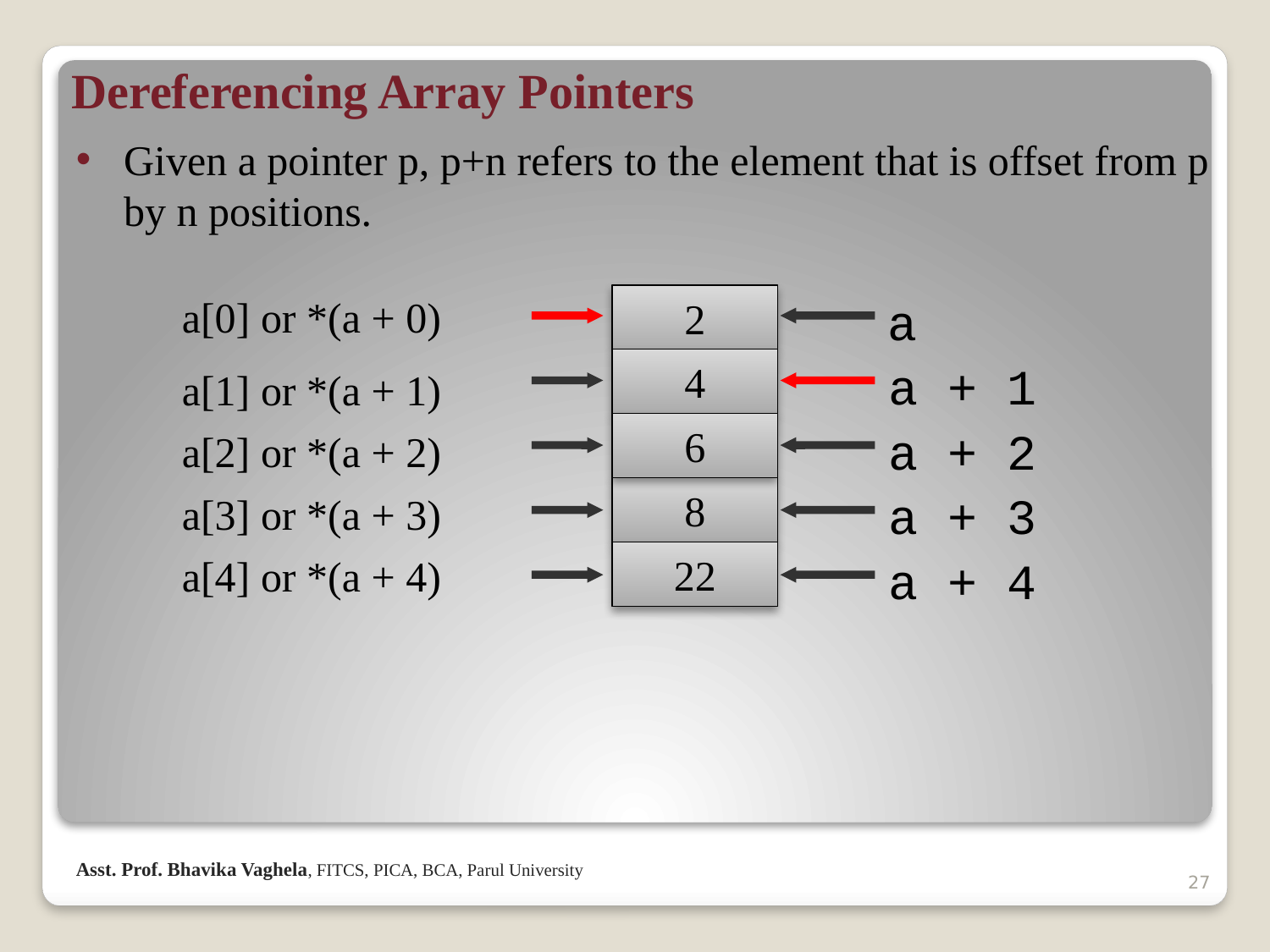

# Dereferencing Array Pointers
Given a pointer p, p+n refers to the element that is offset from p by n positions.

a[0] or *(a + 0)

a[1] or *(a + 1)

a[2] or *(a + 2)

a[3] or *(a + 3)

a[4] or *(a + 4)

a
a + 1
a + 2
a + 3
a + 4
2
4
6
8
22

Asst. Prof. Bhavika Vaghela, FITCS, PICA, BCA, Parul University
27